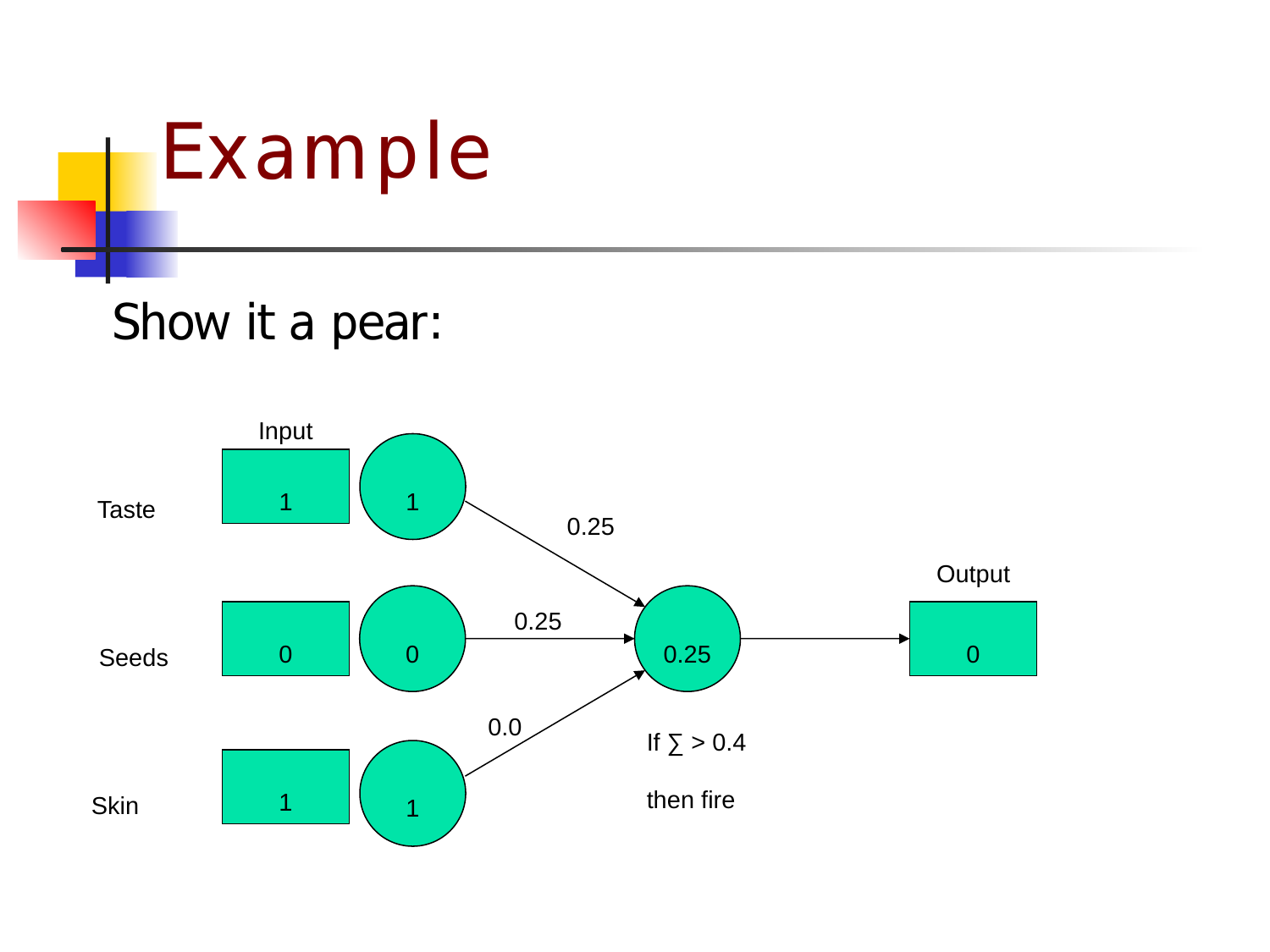

Example

Show it a pear:
Input
1
1

Taste
0.25

Output
0.25
0
0.25
0
0
Seeds

0.0
If ∑ > 0.4
then fire
1
1
Skin